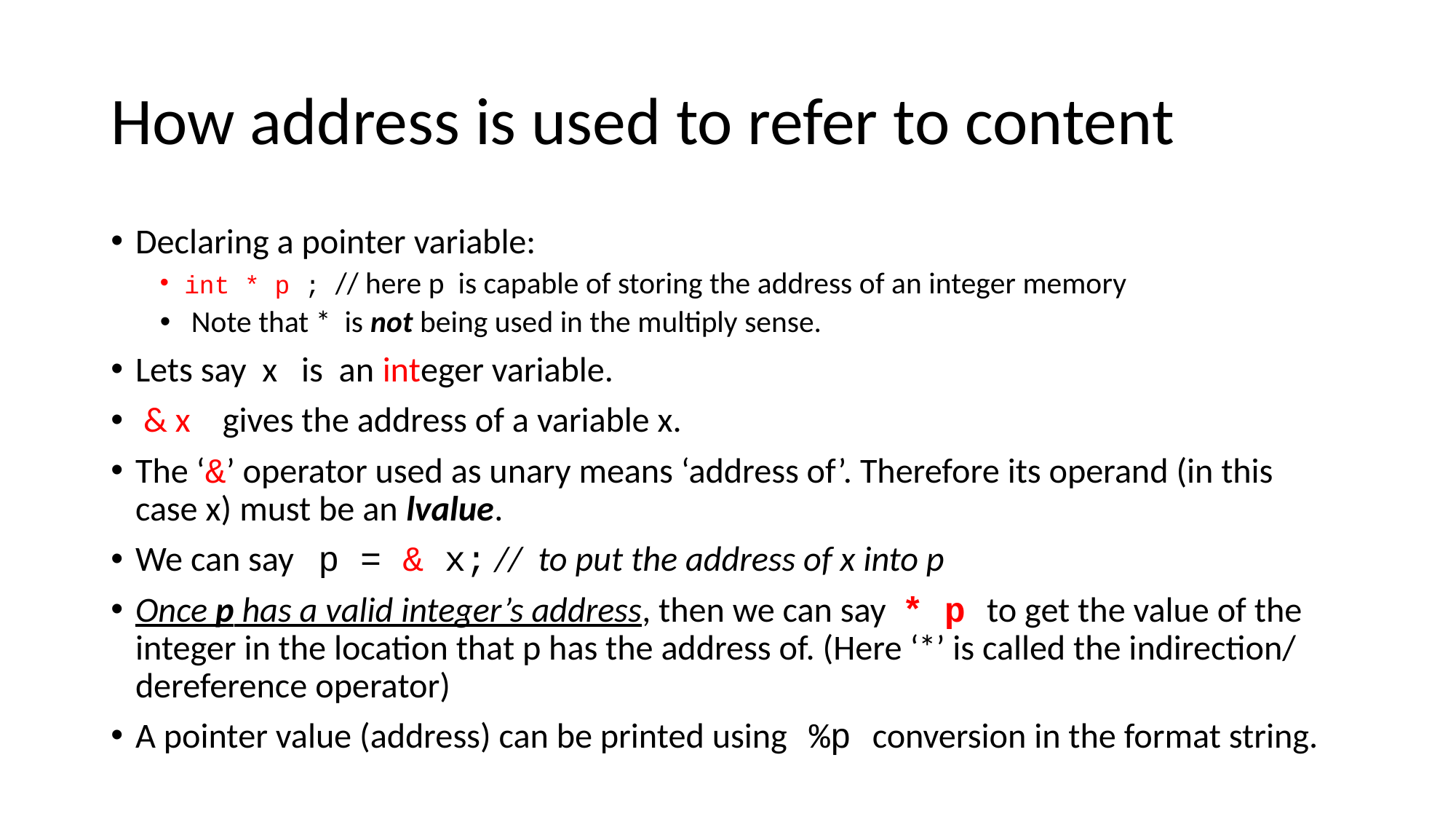

# How address is used to refer to content
Declaring a pointer variable:
int * p ; // here p  is capable of storing the address of an integer memory
 Note that *  is not being used in the multiply sense.
Lets say  x   is  an integer variable.
 & x    gives the address of a variable x.
The ‘&’ operator used as unary means ‘address of’. Therefore its operand (in this case x) must be an lvalue.
We can say   p = & x; //  to put the address of x into p
Once p has a valid integer’s address, then we can say  * p to get the value of the integer in the location that p has the address of. (Here ‘*’ is called the indirection/ dereference operator)
A pointer value (address) can be printed using %p conversion in the format string.